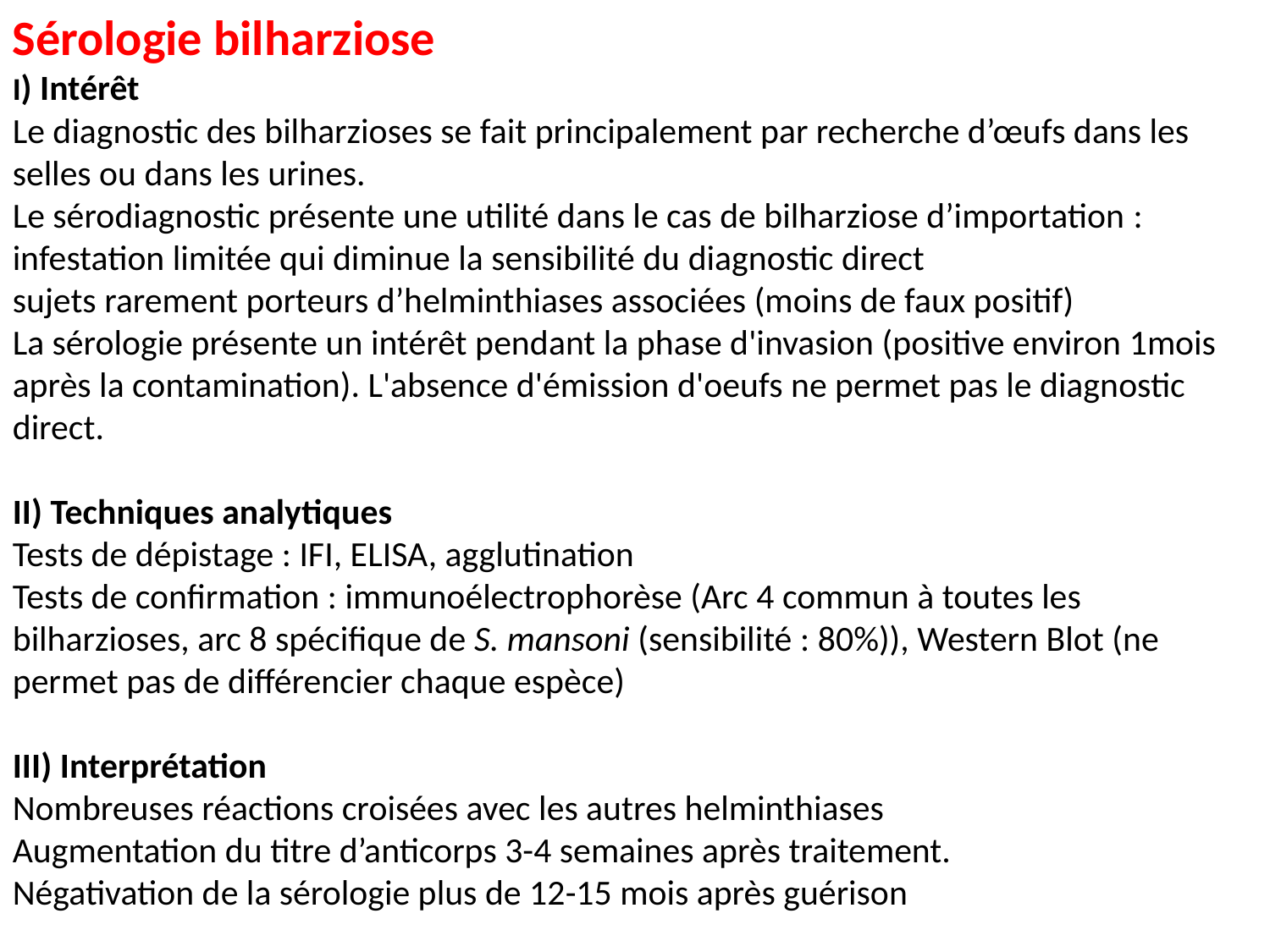

Sérologie bilharziose
I) Intérêt
Le diagnostic des bilharzioses se fait principalement par recherche d’œufs dans les selles ou dans les urines.
Le sérodiagnostic présente une utilité dans le cas de bilharziose d’importation :
infestation limitée qui diminue la sensibilité du diagnostic direct
sujets rarement porteurs d’helminthiases associées (moins de faux positif)
La sérologie présente un intérêt pendant la phase d'invasion (positive environ 1mois après la contamination). L'absence d'émission d'oeufs ne permet pas le diagnostic direct.

II) Techniques analytiques
Tests de dépistage : IFI, ELISA, agglutination
Tests de confirmation : immunoélectrophorèse (Arc 4 commun à toutes les bilharzioses, arc 8 spécifique de S. mansoni (sensibilité : 80%)), Western Blot (ne permet pas de différencier chaque espèce)

III) Interprétation
Nombreuses réactions croisées avec les autres helminthiases
Augmentation du titre d’anticorps 3-4 semaines après traitement.
Négativation de la sérologie plus de 12-15 mois après guérison